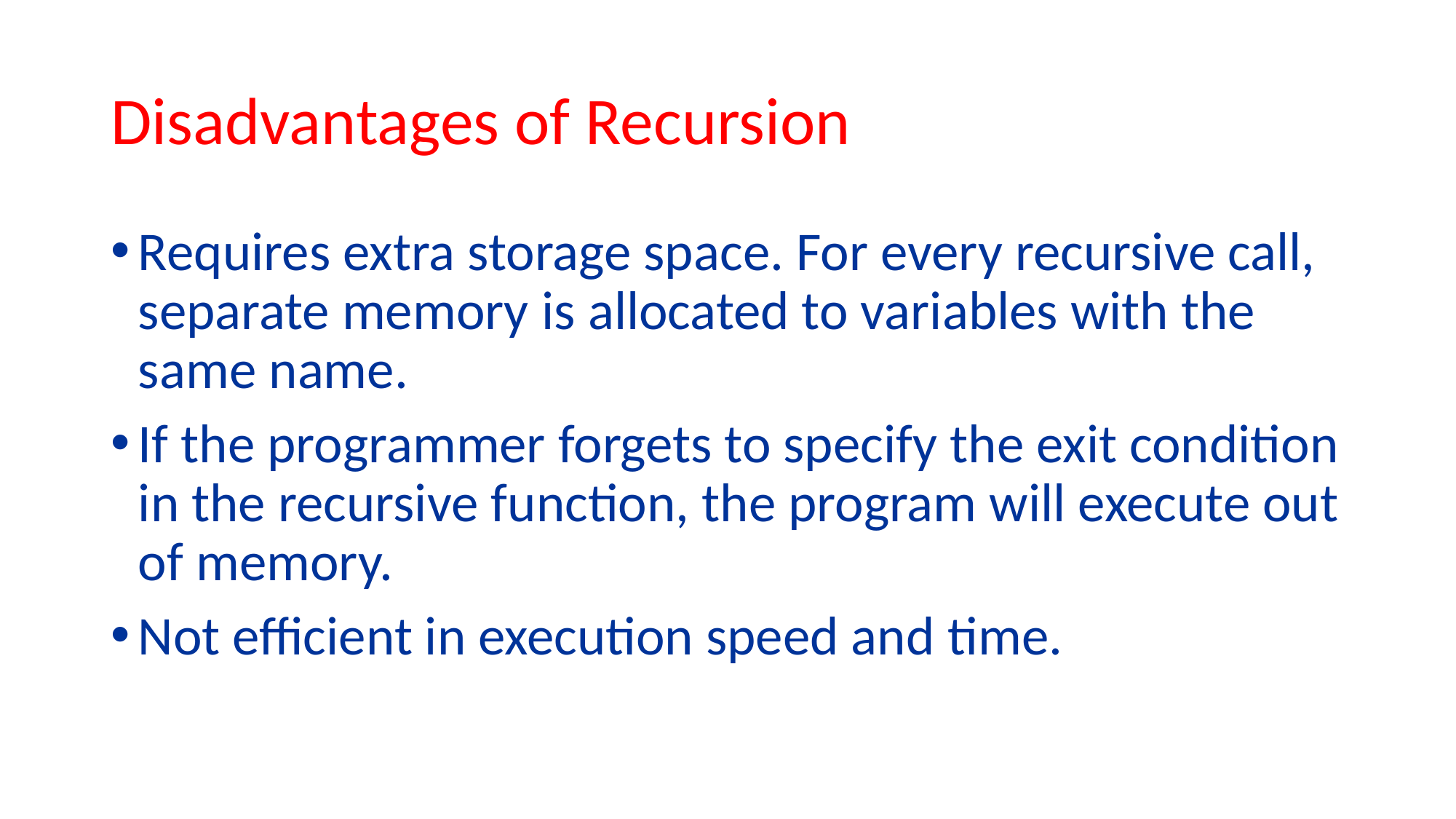

# Disadvantages of Recursion
Requires extra storage space. For every recursive call, separate memory is allocated to variables with the same name.
If the programmer forgets to specify the exit condition in the recursive function, the program will execute out of memory.
Not efficient in execution speed and time.